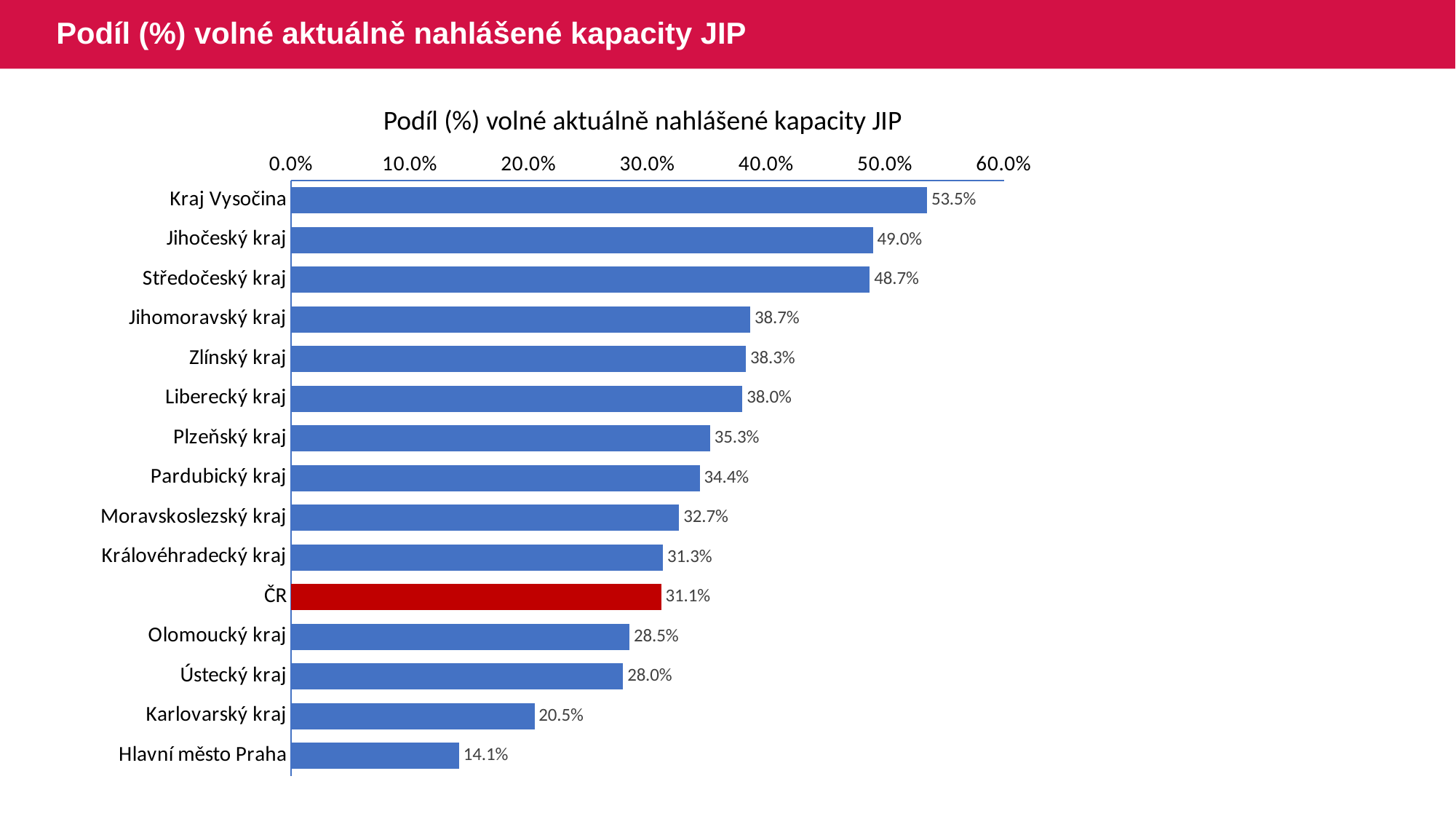

# Podíl (%) volné aktuálně nahlášené kapacity JIP
Podíl (%) volné aktuálně nahlášené kapacity JIP

### Chart

| Category | Series 1 |
|---|---|
| Kraj Vysočina | 0.535353535353 |
| Jihočeský kraj | 0.489795918367 |
| Středočeský kraj | 0.487179487179 |
| Jihomoravský kraj | 0.386597938144 |
| Zlínský kraj | 0.3828125 |
| Liberecký kraj | 0.38 |
| Plzeňský kraj | 0.352678571428 |
| Pardubický kraj | 0.344 |
| Moravskoslezský kraj | 0.326653306613 |
| Královéhradecký kraj | 0.31304347826 |
| ČR | 0.311498855835 |
| Olomoucký kraj | 0.285 |
| Ústecký kraj | 0.279527559055 |
| Karlovarský kraj | 0.204819277108 |
| Hlavní město Praha | 0.141401273885 |